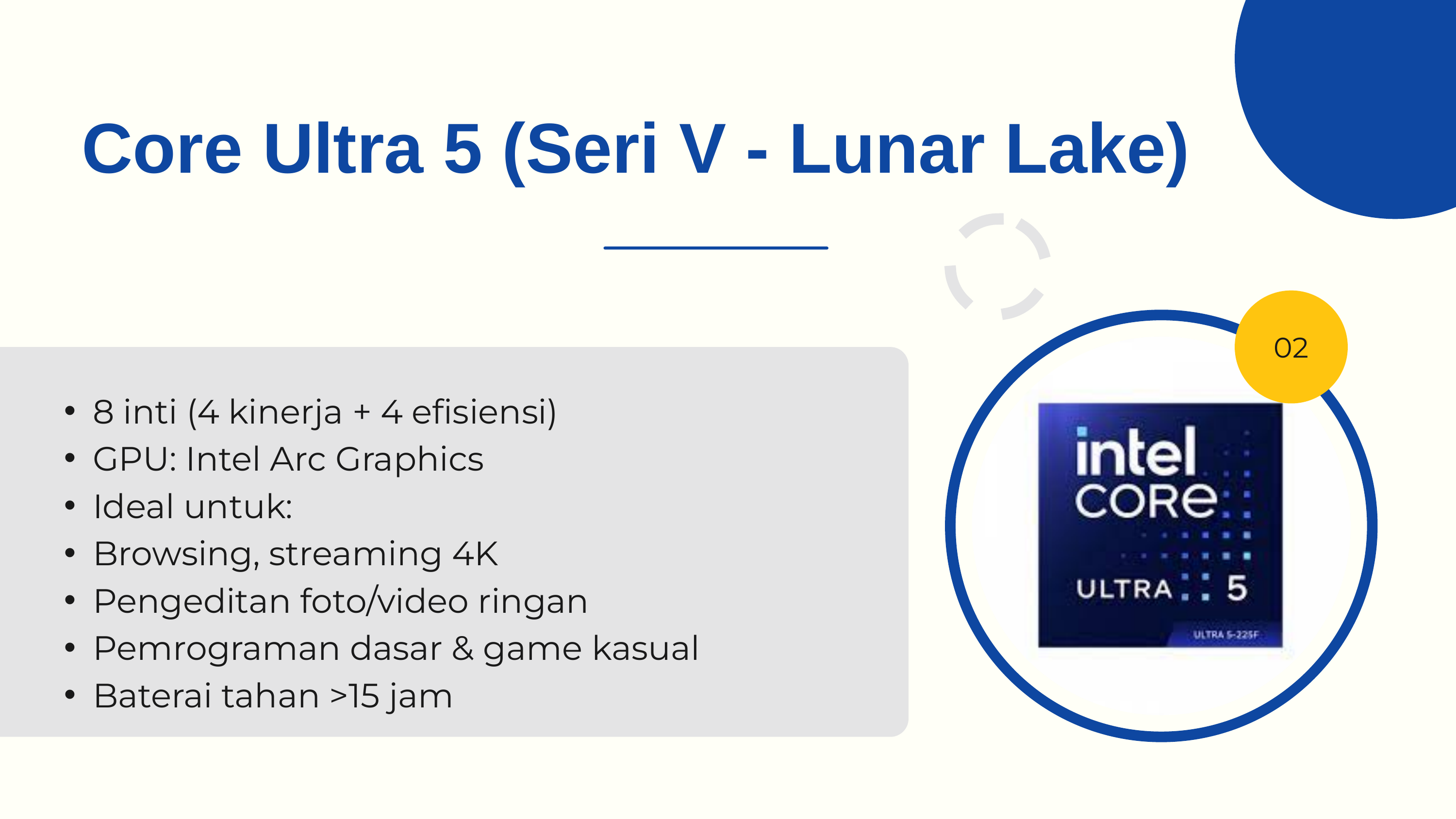

Core Ultra 5 (Seri V - Lunar Lake)

02

8 inti (4 kinerja + 4 efisiensi)
GPU: Intel Arc Graphics
Ideal untuk:
Browsing, streaming 4K
Pengeditan foto/video ringan
Pemrograman dasar & game kasual
Baterai tahan >15 jam